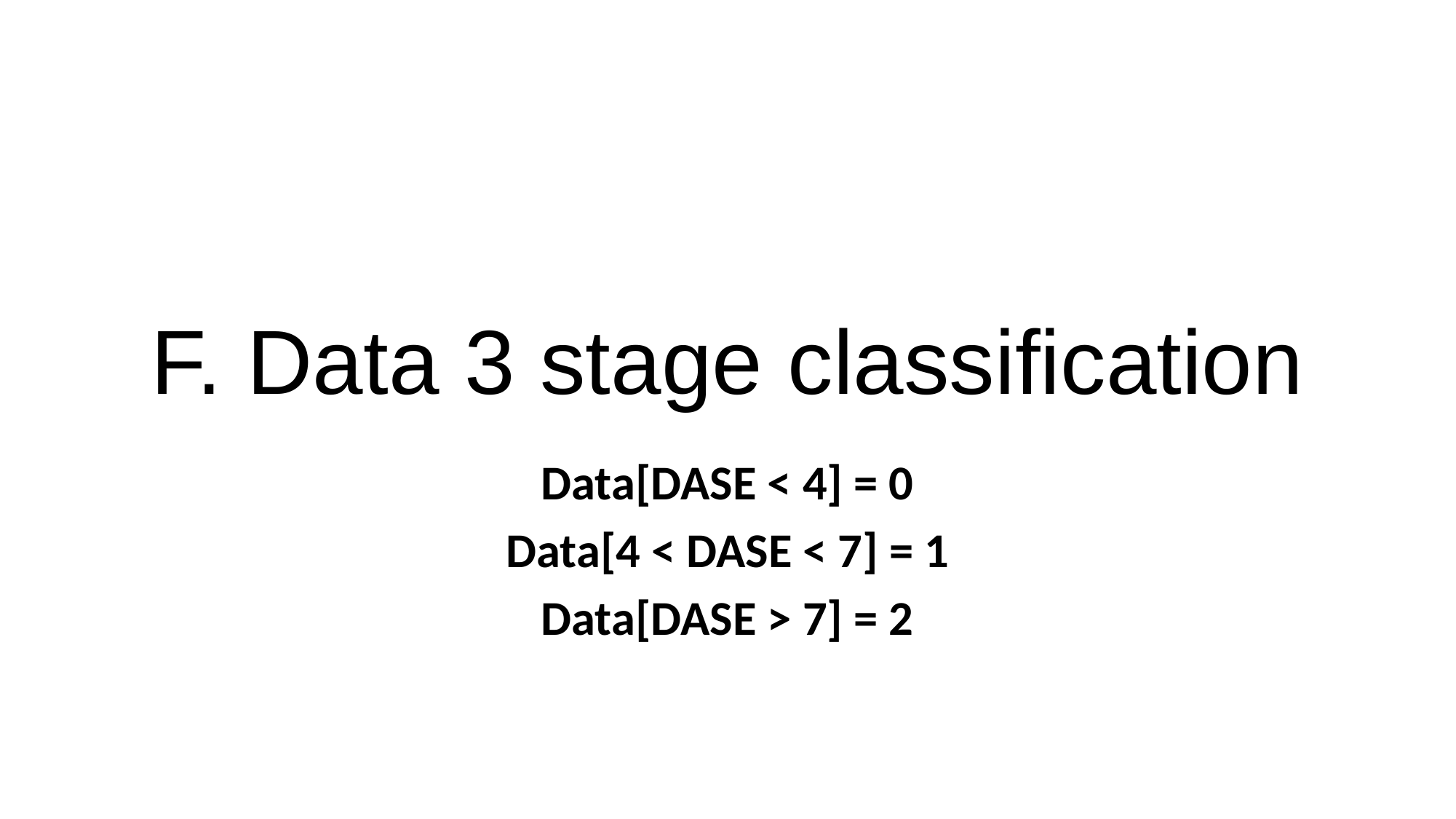

# F. Data 3 stage classification
Data[DASE < 4] = 0
Data[4 < DASE < 7] = 1
Data[DASE > 7] = 2